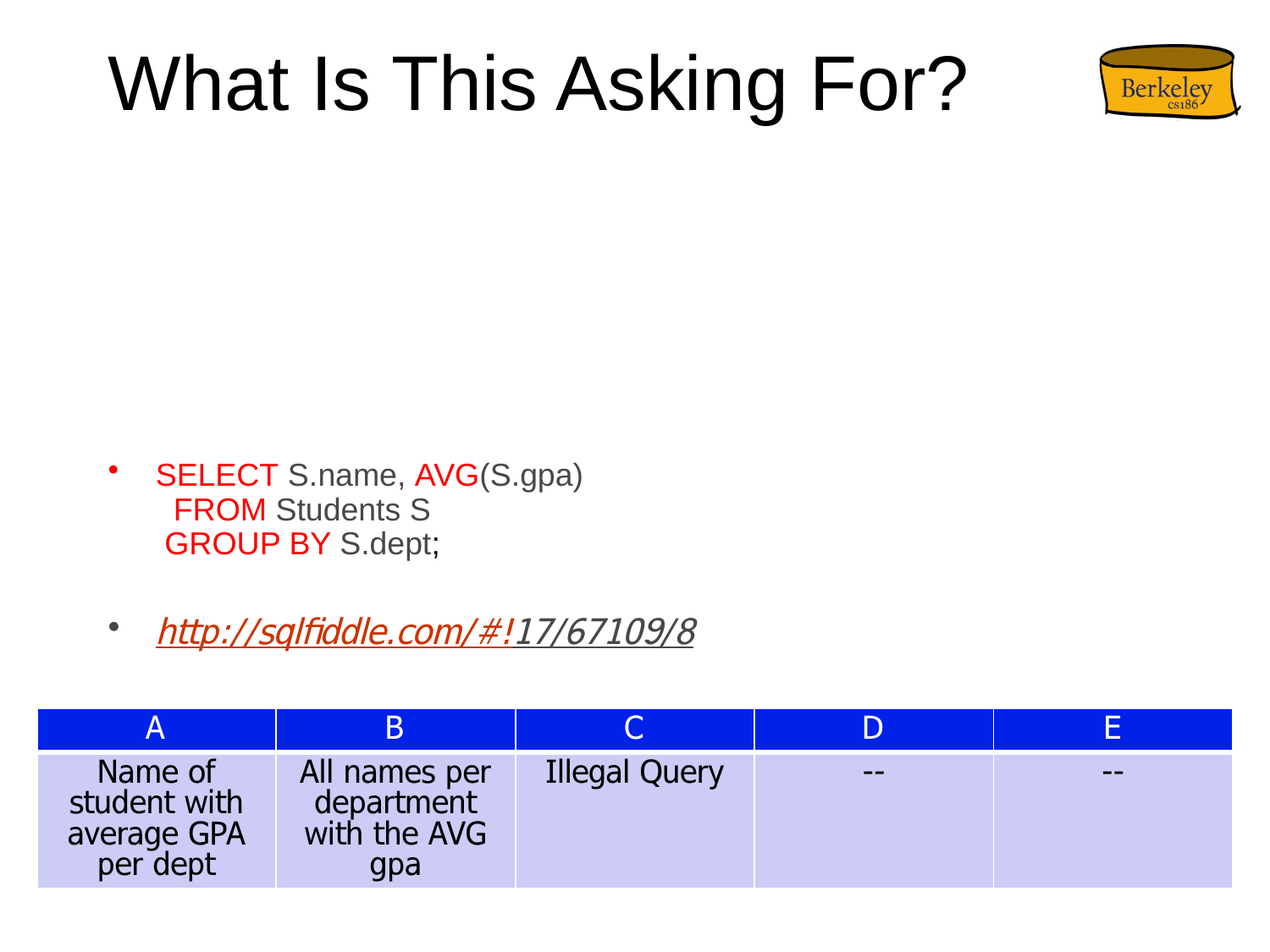

# What Is This Asking For?
SELECT S.name, AVG(S.gpa)
  FROM Students S
 GROUP BY S.dept;

http://sqlfiddle.com/#!17/67109/8
| A | B | C | D | E |
| --- | --- | --- | --- | --- |
| Name of student with average GPA per dept | All names per department with the AVG gpa | Illegal Query | -- | -- |